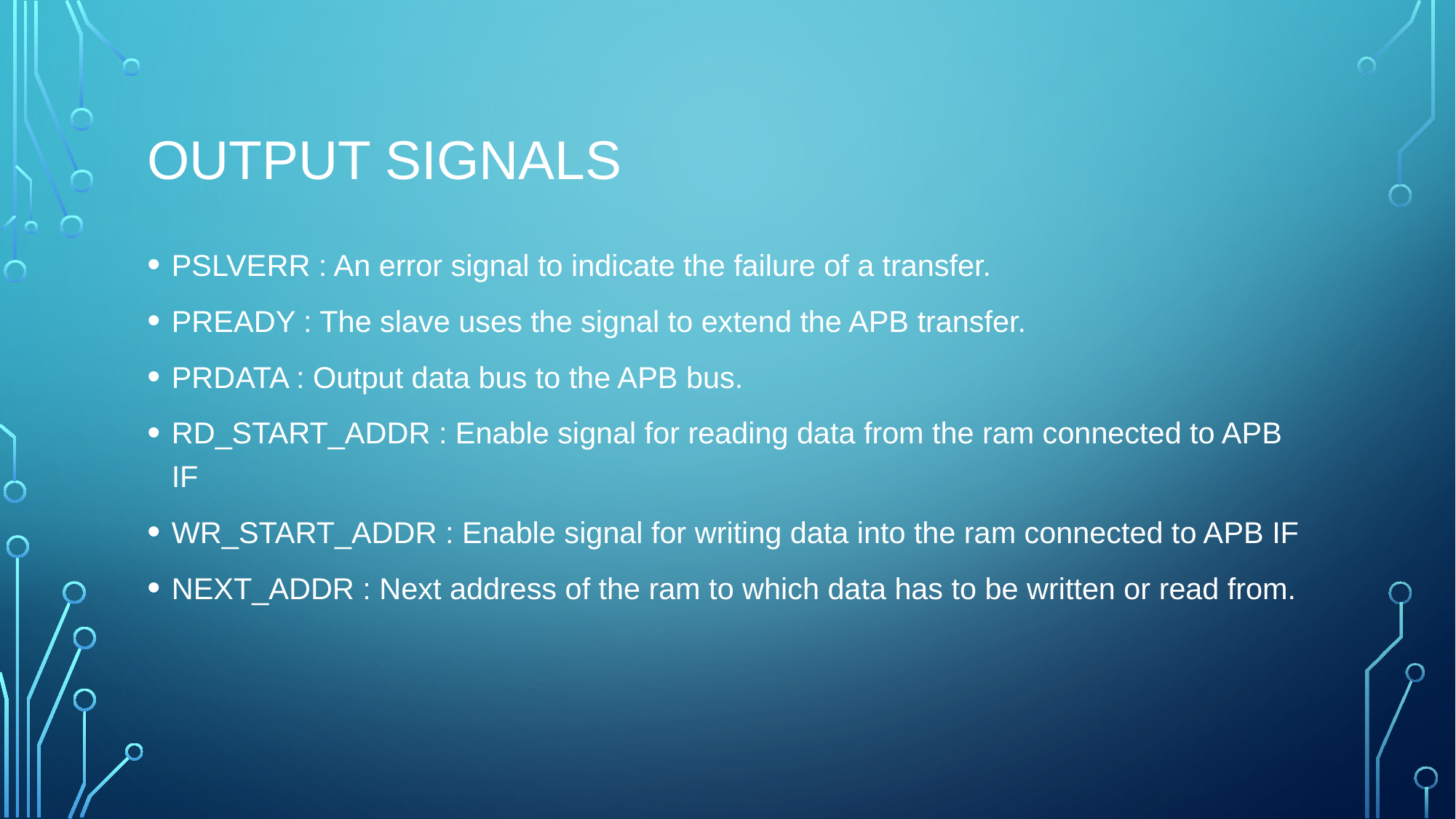

# OUTput signals
PSLVERR : An error signal to indicate the failure of a transfer.
PREADY : The slave uses the signal to extend the APB transfer.
PRDATA : Output data bus to the APB bus.
RD_START_ADDR : Enable signal for reading data from the ram connected to APB IF
WR_START_ADDR : Enable signal for writing data into the ram connected to APB IF
NEXT_ADDR : Next address of the ram to which data has to be written or read from.